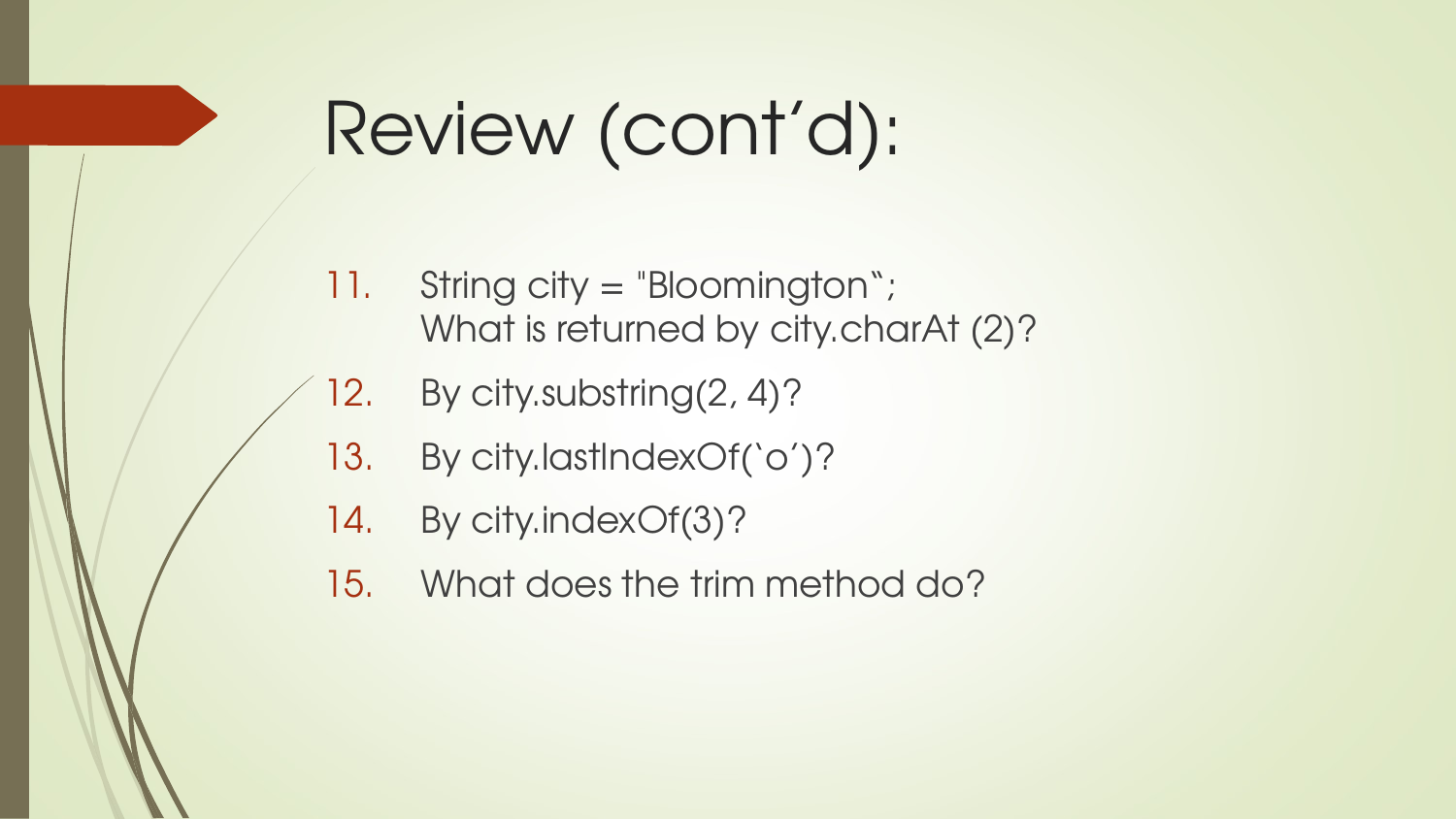

# Review (cont’d):
String city = "Bloomington“;
What is returned by city.charAt (2)?
By city.substring(2, 4)?
By city.lastIndexOf(‘o’)?
By city.indexOf(3)?
What does the trim method do?